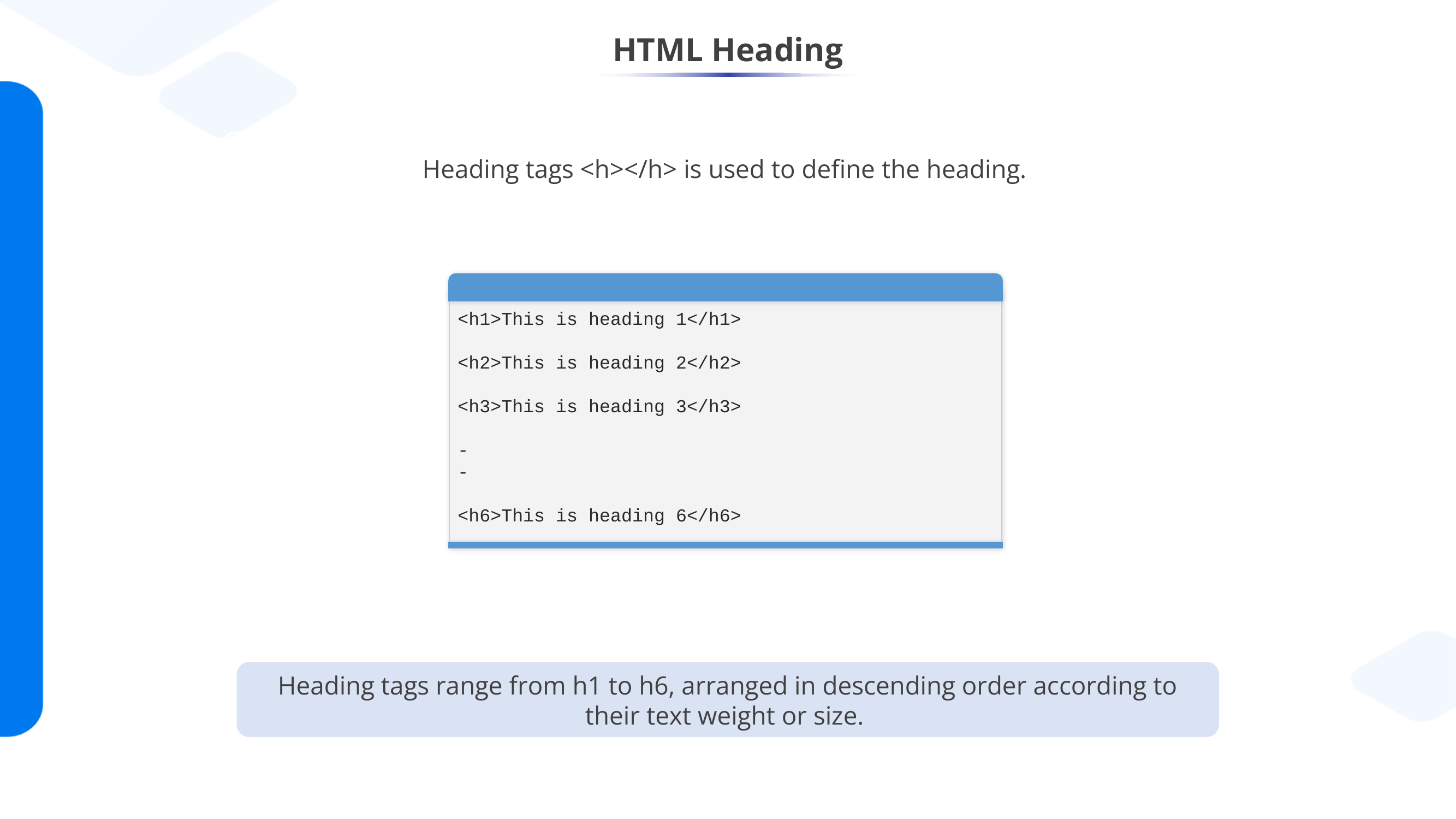

# HTML Heading

Heading tags <h></h> is used to define the heading.
Demo-1

<h1>This is heading 1</h1>
<h2>This is heading 2</h2>
<h3>This is heading 3</h3>

-
-

<h6>This is heading 6</h6>

Heading tags range from h1 to h6, arranged in descending order according to their text weight or size.